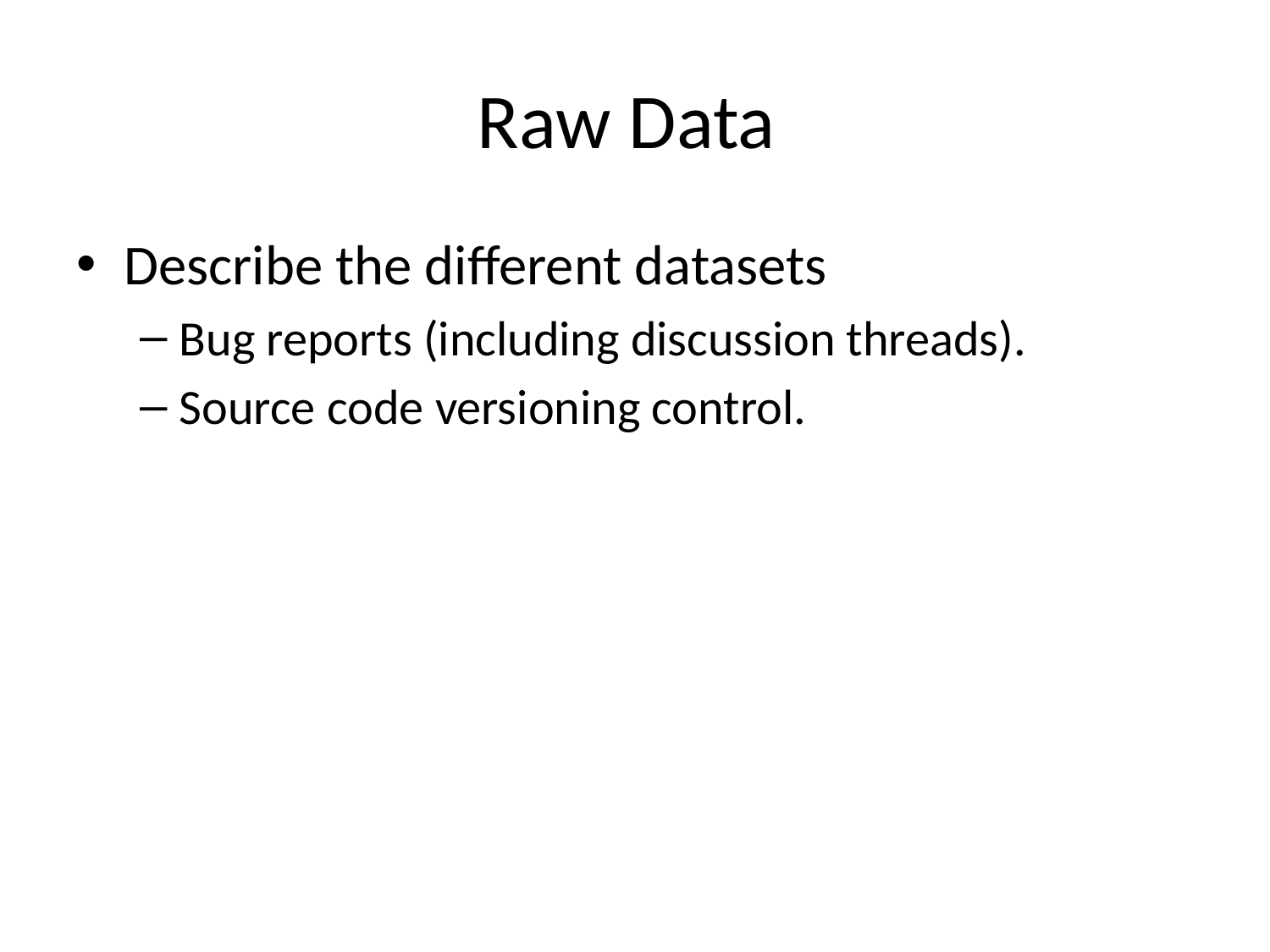

# Raw Data
Describe the different datasets
Bug reports (including discussion threads).
Source code versioning control.